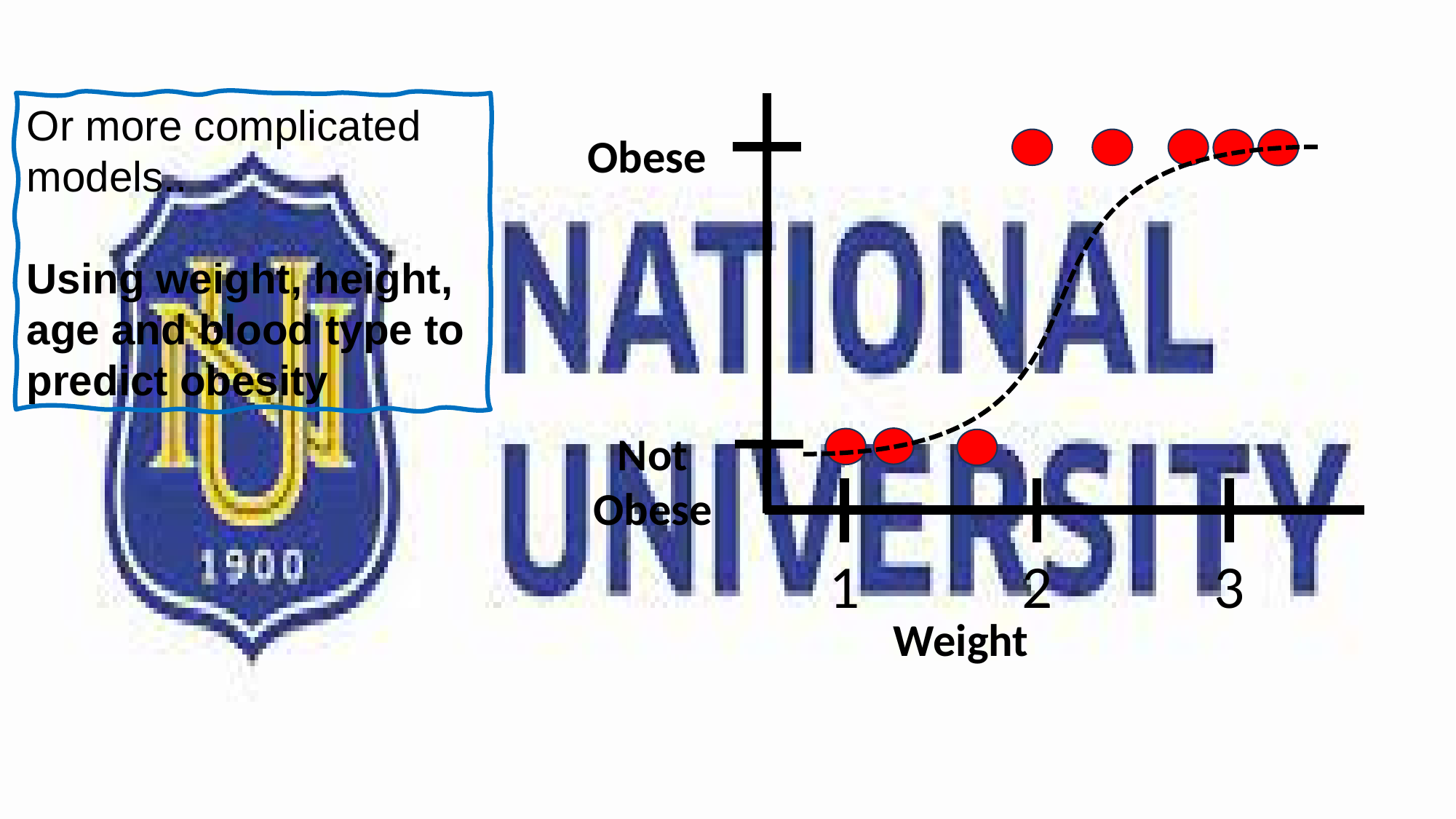

Or more complicated models..

Using weight, height, age and blood type to predict obesity
1
2
3
Obese

Not Obese

Weight